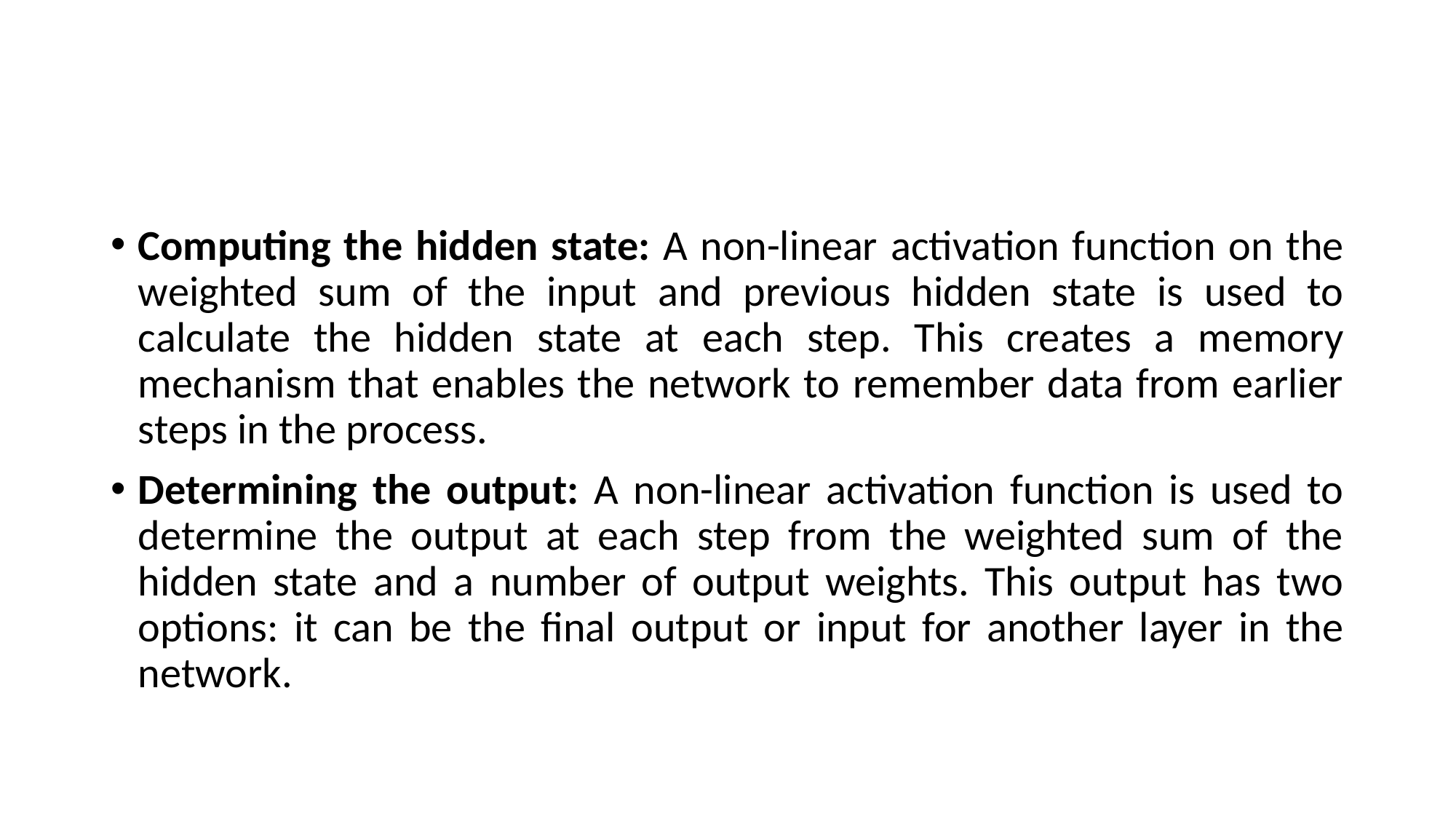

#
Computing the hidden state: A non-linear activation function on the weighted sum of the input and previous hidden state is used to calculate the hidden state at each step. This creates a memory mechanism that enables the network to remember data from earlier steps in the process.
Determining the output: A non-linear activation function is used to determine the output at each step from the weighted sum of the hidden state and a number of output weights. This output has two options: it can be the final output or input for another layer in the network.